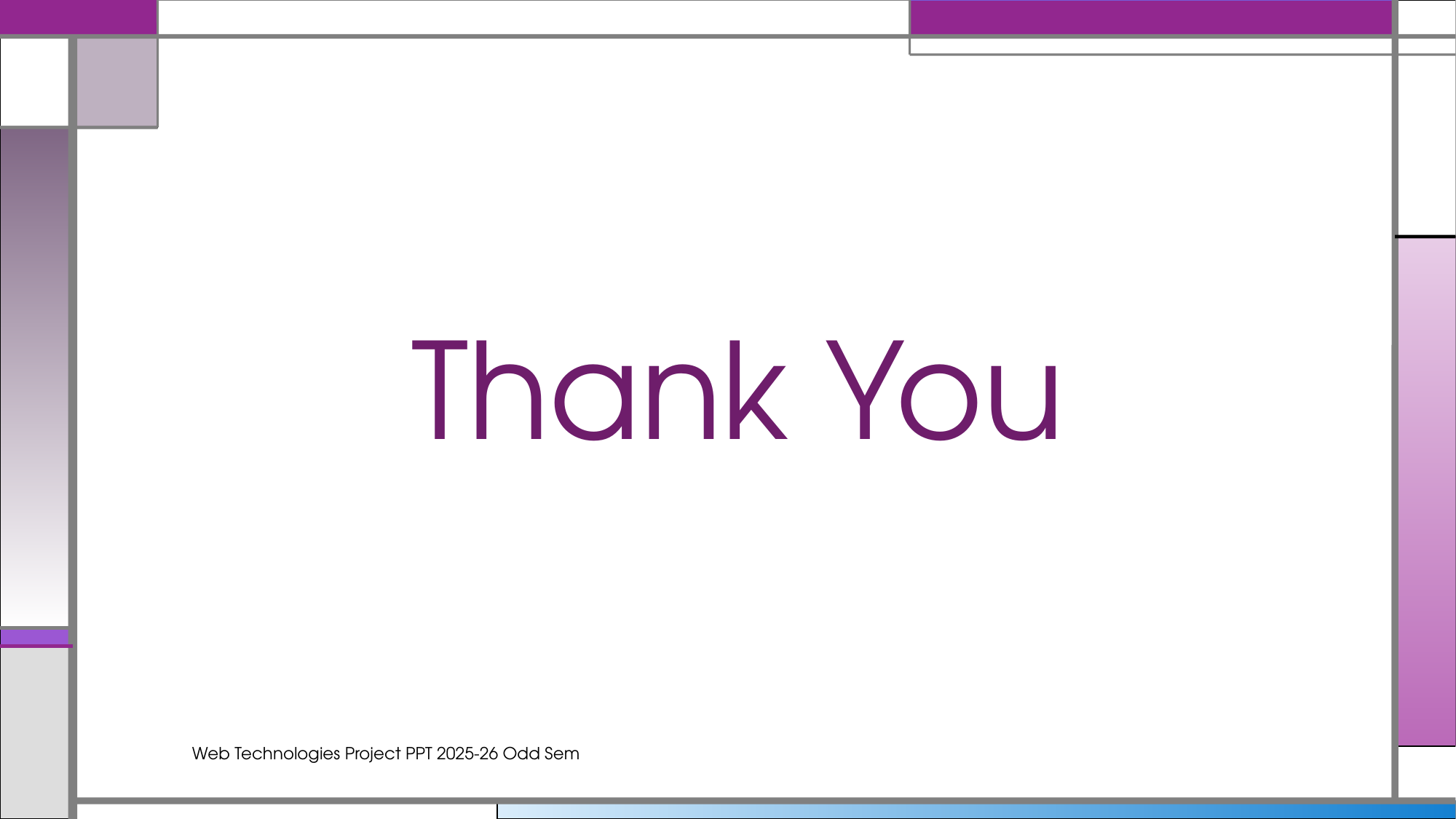

Thank You
Web Technologies Project PPT 2025-26 Odd Sem